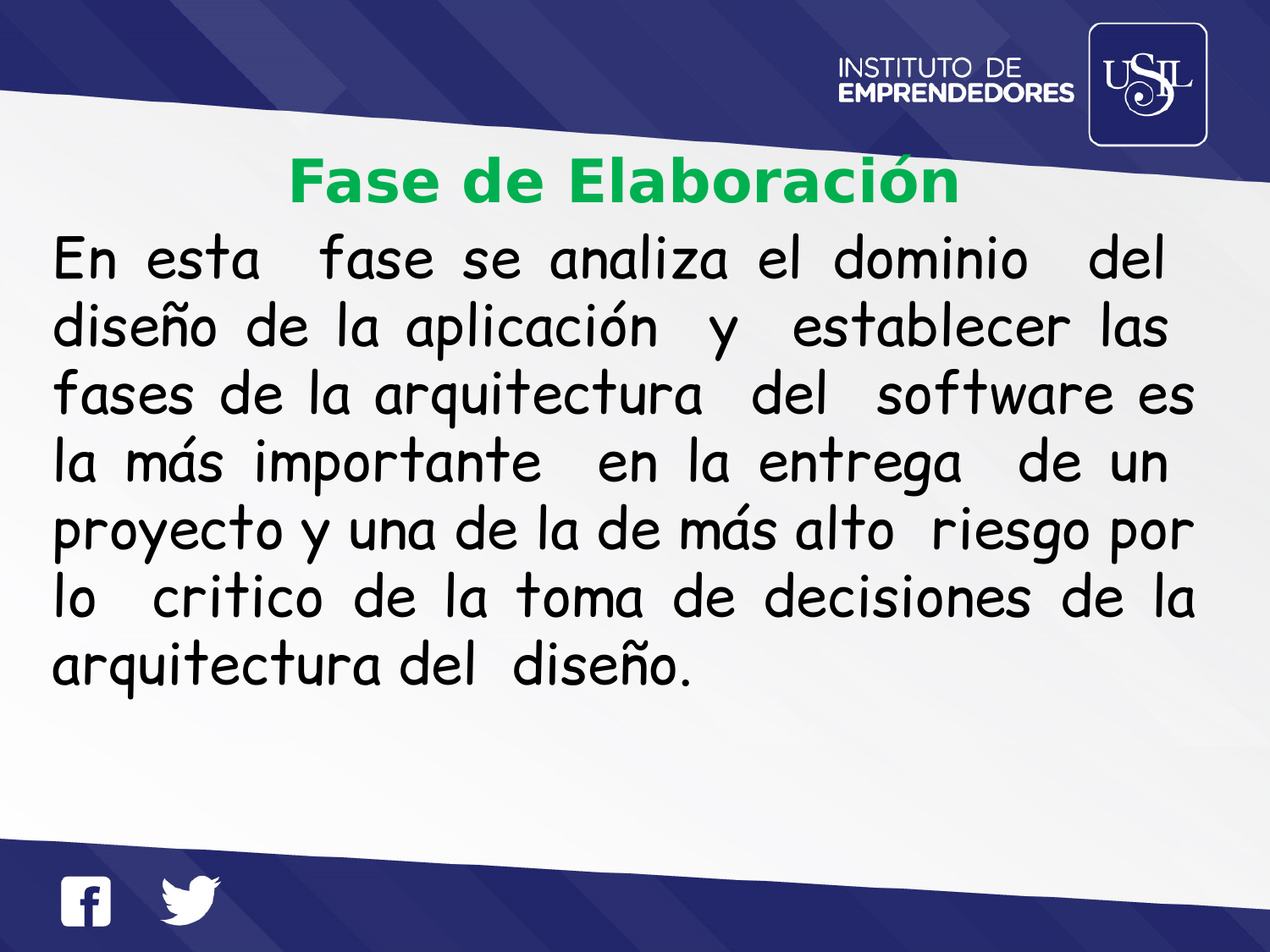

Fase de Elaboración

En esta  fase se analiza el dominio  del  diseño de la aplicación  y  establecer las  fases de la arquitectura  del  software es la más importante  en la entrega  de un  proyecto y una de la de más alto  riesgo por lo  critico de la toma de decisiones de la arquitectura del  diseño.